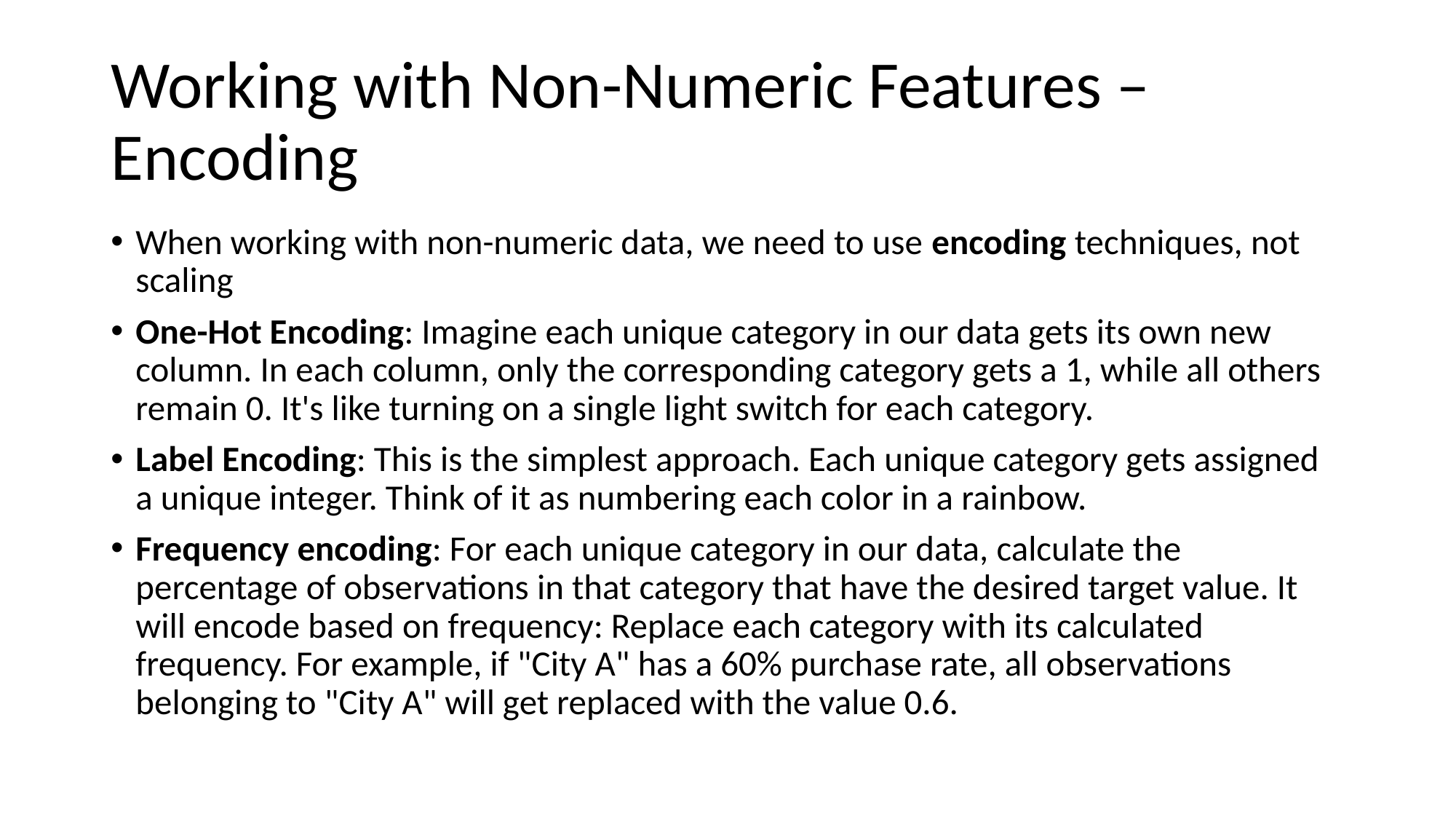

# Working with Non-Numeric Features – Encoding
When working with non-numeric data, we need to use encoding techniques, not scaling
One-Hot Encoding: Imagine each unique category in our data gets its own new column. In each column, only the corresponding category gets a 1, while all others remain 0. It's like turning on a single light switch for each category.
Label Encoding: This is the simplest approach. Each unique category gets assigned a unique integer. Think of it as numbering each color in a rainbow.
Frequency encoding: For each unique category in our data, calculate the percentage of observations in that category that have the desired target value. It will encode based on frequency: Replace each category with its calculated frequency. For example, if "City A" has a 60% purchase rate, all observations belonging to "City A" will get replaced with the value 0.6.